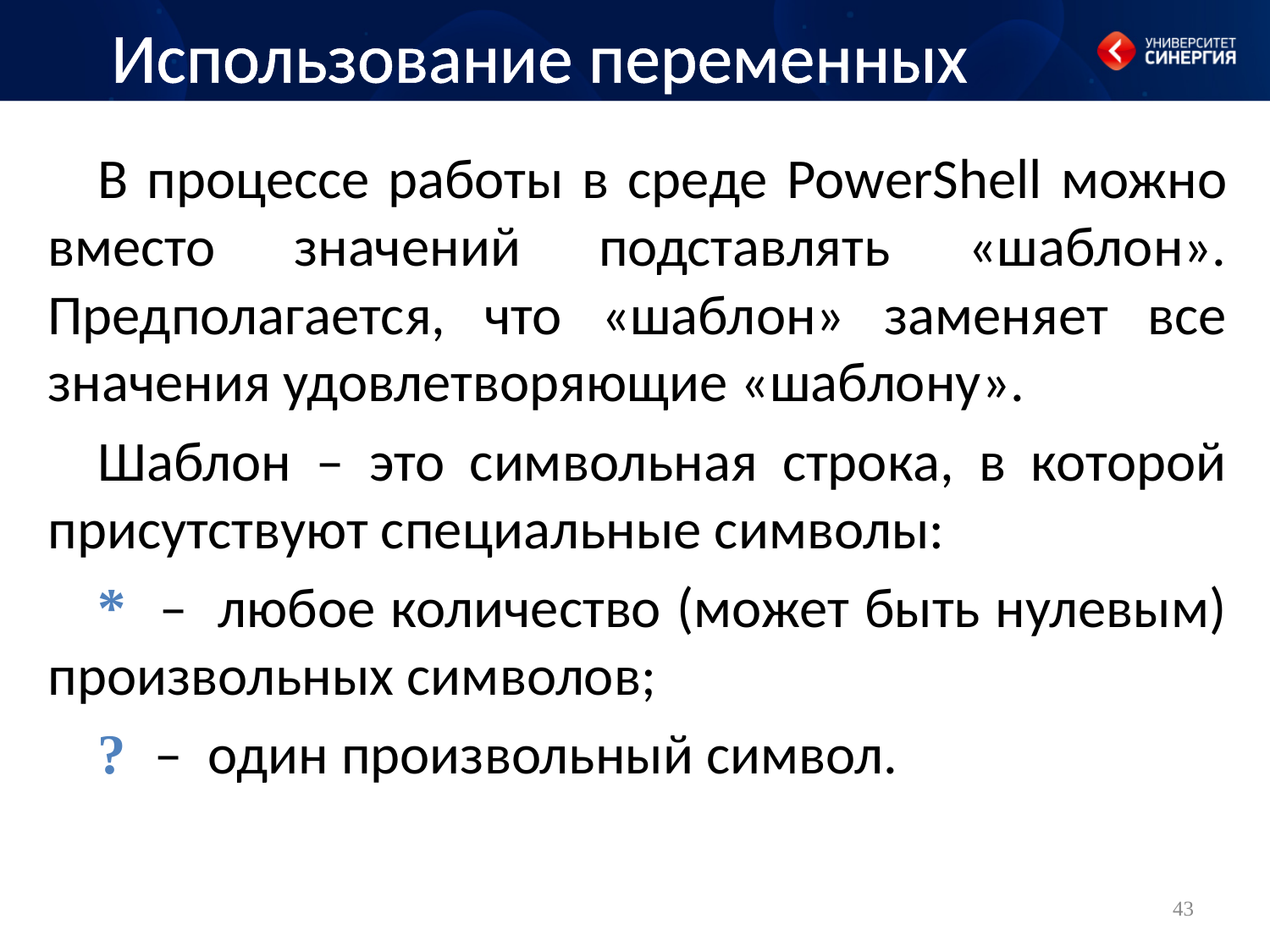

# Использование переменных
В процессе работы в среде PowerShell можно вместо значений подставлять «шаблон». Предполагается, что «шаблон» заменяет все значения удовлетворяющие «шаблону».
Шаблон – это символьная строка, в которой присутствуют специальные символы:
*  –  любое количество (может быть нулевым) произвольных символов;
?  –  один произвольный символ.

43